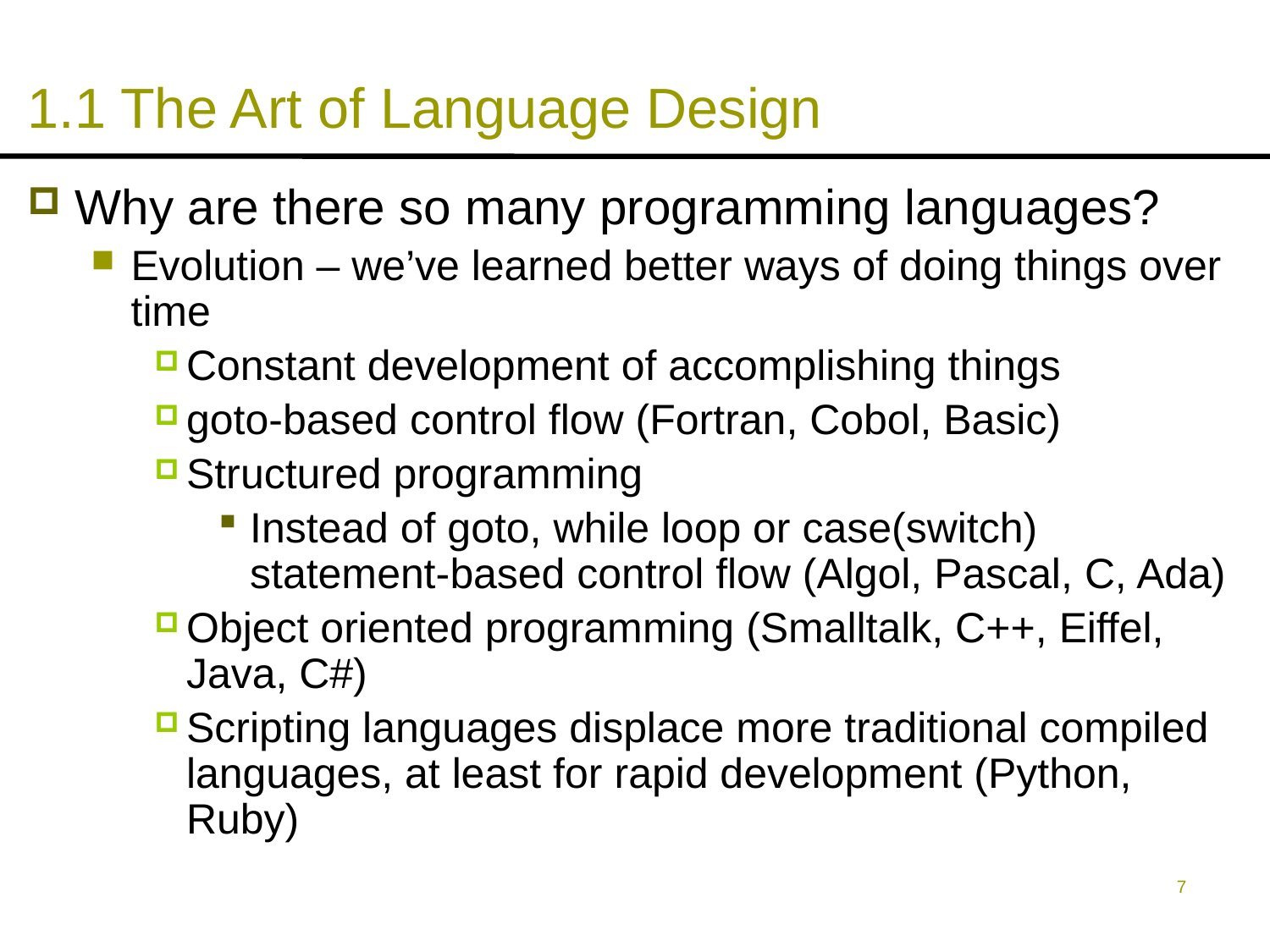

# 1.1 The Art of Language Design
Why are there so many programming languages?
Evolution – we’ve learned better ways of doing things over time
Constant development of accomplishing things
goto-based control flow (Fortran, Cobol, Basic)
Structured programming
Instead of goto, while loop or case(switch) statement-based control flow (Algol, Pascal, C, Ada)
Object oriented programming (Smalltalk, C++, Eiffel, Java, C#)
Scripting languages displace more traditional compiled languages, at least for rapid development (Python, Ruby)

7